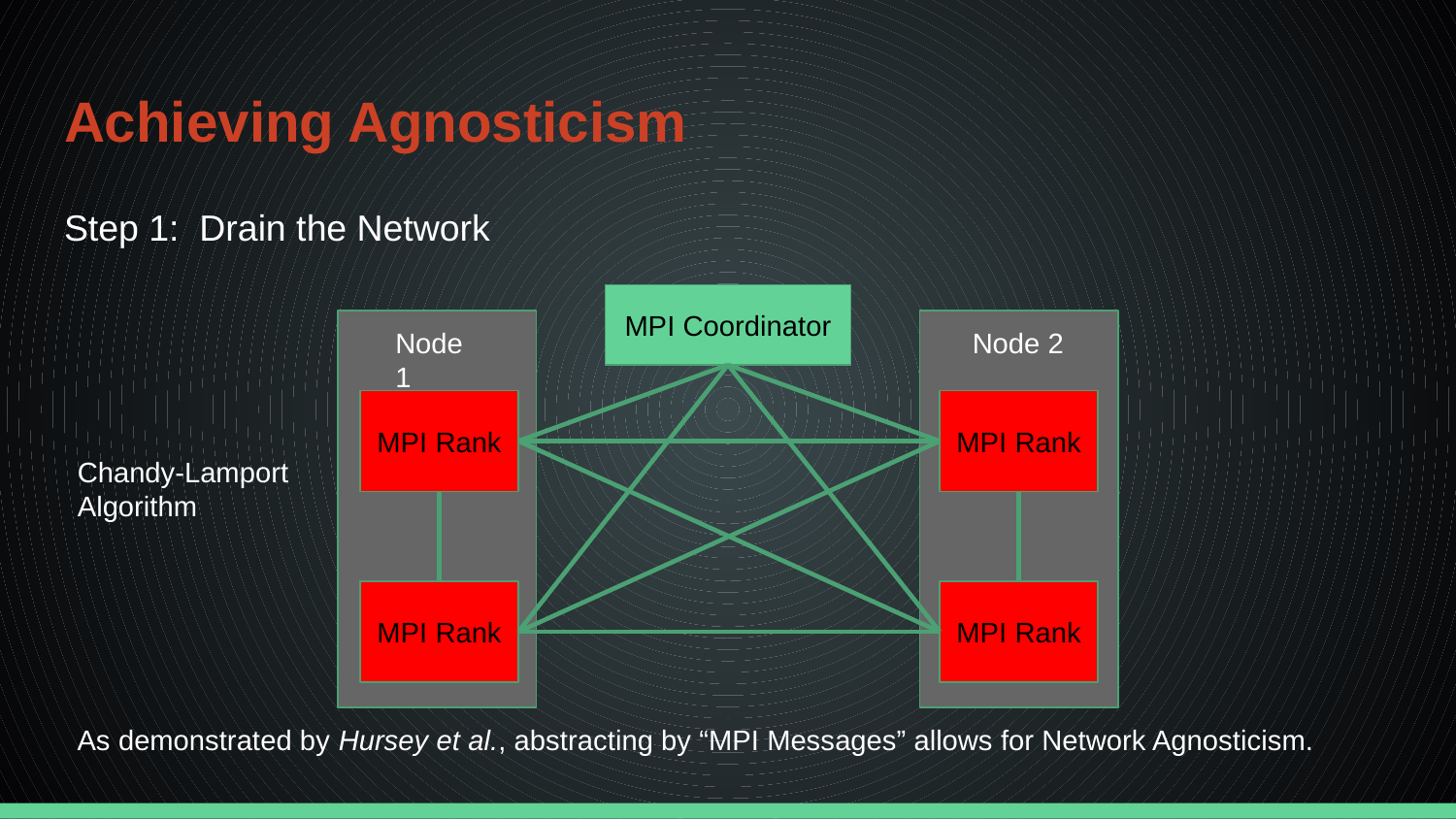

# Achieving Agnosticism
Step 1:  Drain the Network
MPI Coordinator

Node 1

Node 2
MPI Rank
MPI Rank
Chandy-Lamport
Algorithm

MPI Rank
MPI Rank
As demonstrated by Hursey et al., abstracting by “MPI Messages” allows for Network Agnosticism.